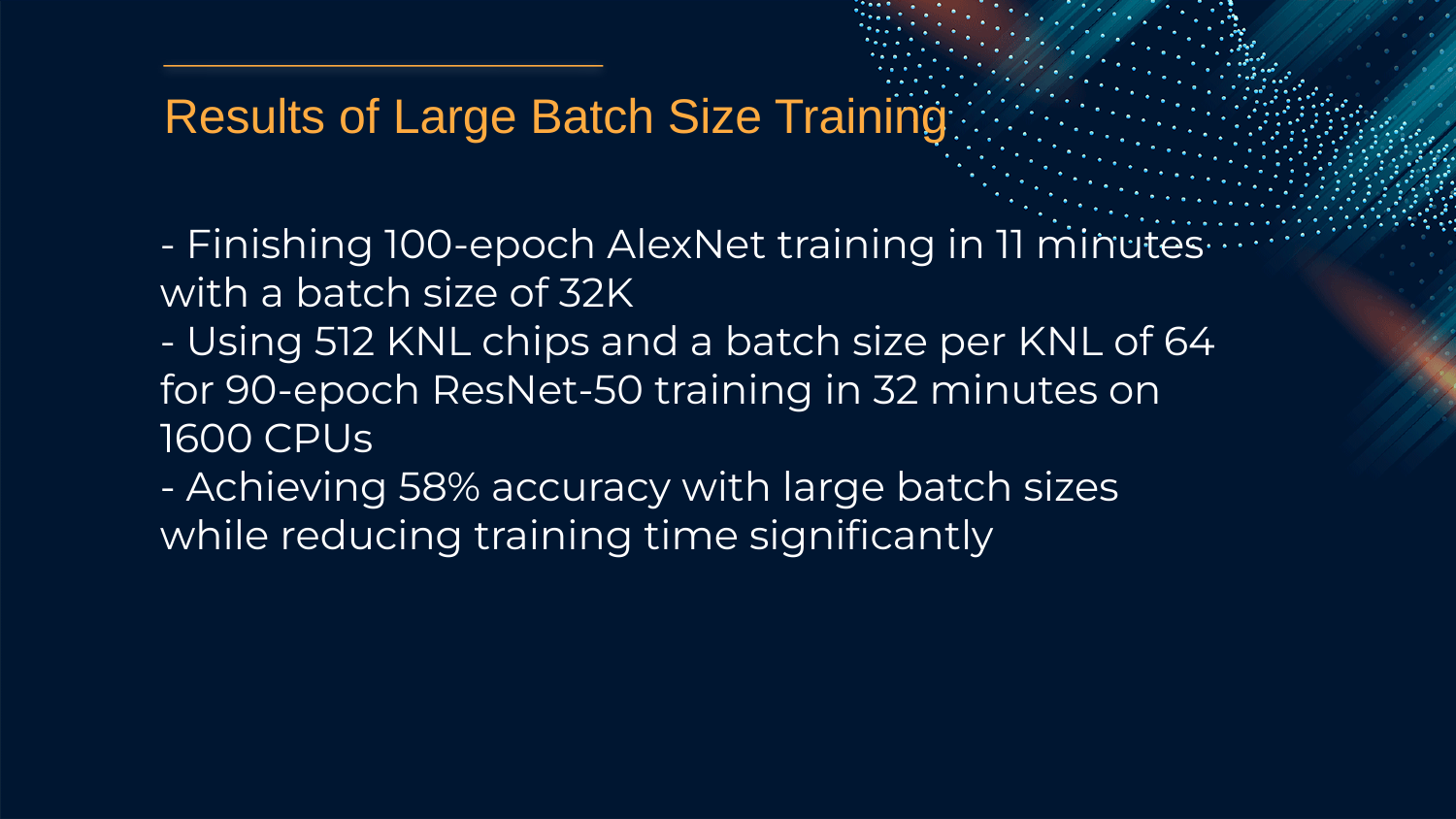

Results of Large Batch Size Training
- Finishing 100-epoch AlexNet training in 11 minutes with a batch size of 32K
- Using 512 KNL chips and a batch size per KNL of 64 for 90-epoch ResNet-50 training in 32 minutes on 1600 CPUs
- Achieving 58% accuracy with large batch sizes while reducing training time significantly